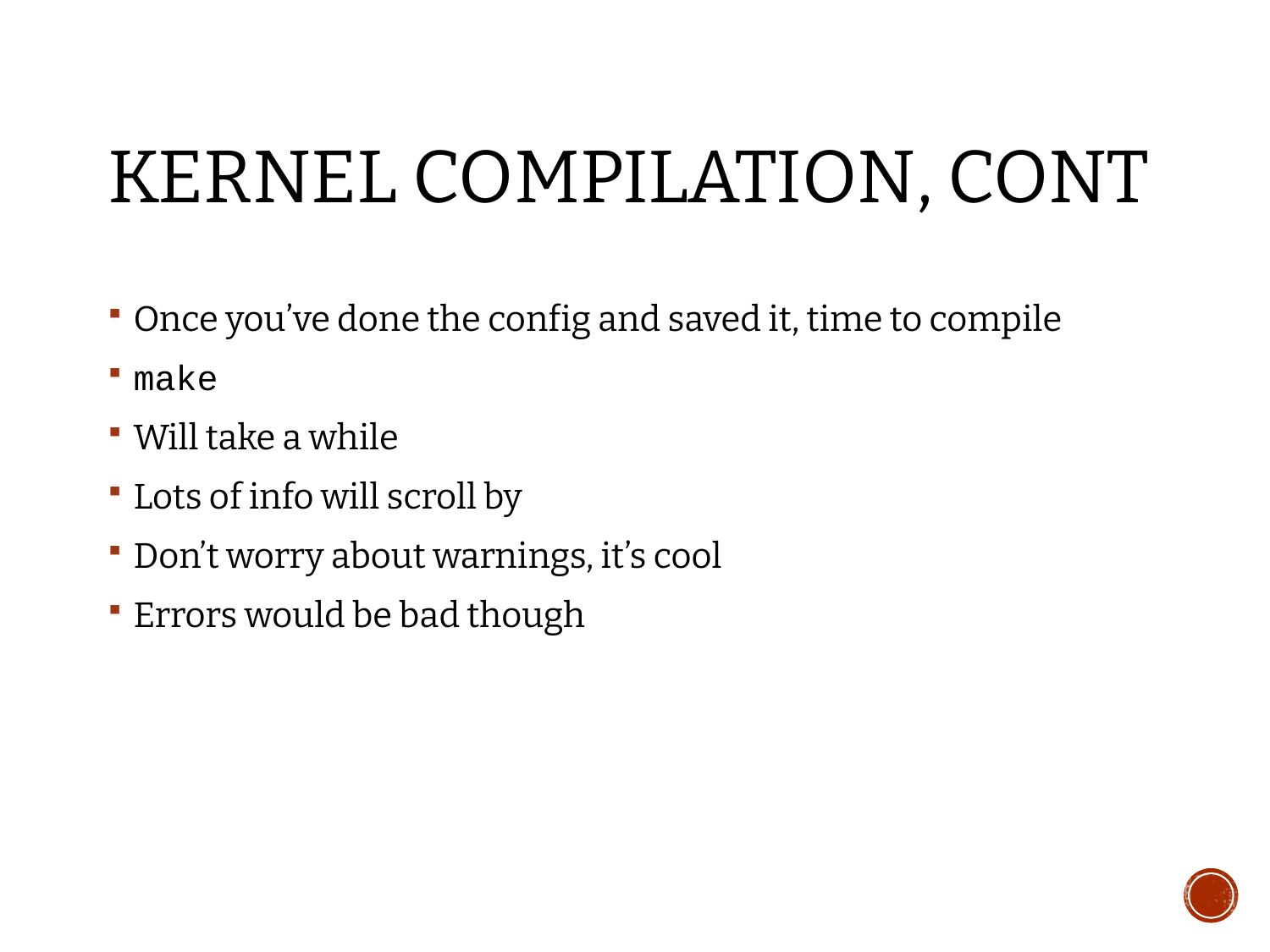

# Kernel Compilation, cont
Once you’ve done the config and saved it, time to compile
make
Will take a while
Lots of info will scroll by
Don’t worry about warnings, it’s cool
Errors would be bad though